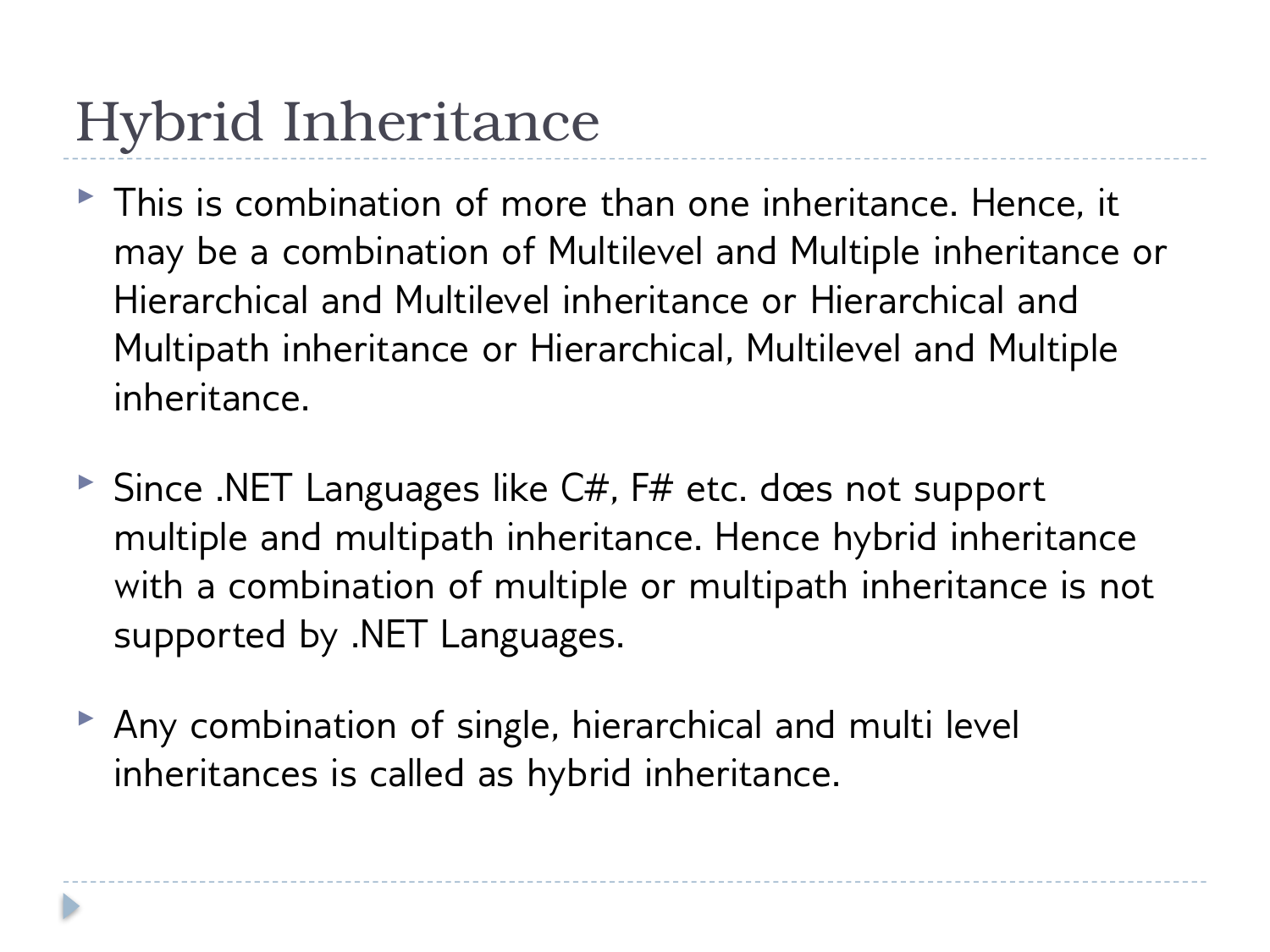

# Hybrid Inheritance
This is combination of more than one inheritance. Hence, it may be a combination of Multilevel and Multiple inheritance or Hierarchical and Multilevel inheritance or Hierarchical and Multipath inheritance or Hierarchical, Multilevel and Multiple inheritance.
Since .NET Languages like C#, F# etc. does not support multiple and multipath inheritance. Hence hybrid inheritance with a combination of multiple or multipath inheritance is not supported by .NET Languages.
Any combination of single, hierarchical and multi level inheritances is called as hybrid inheritance.